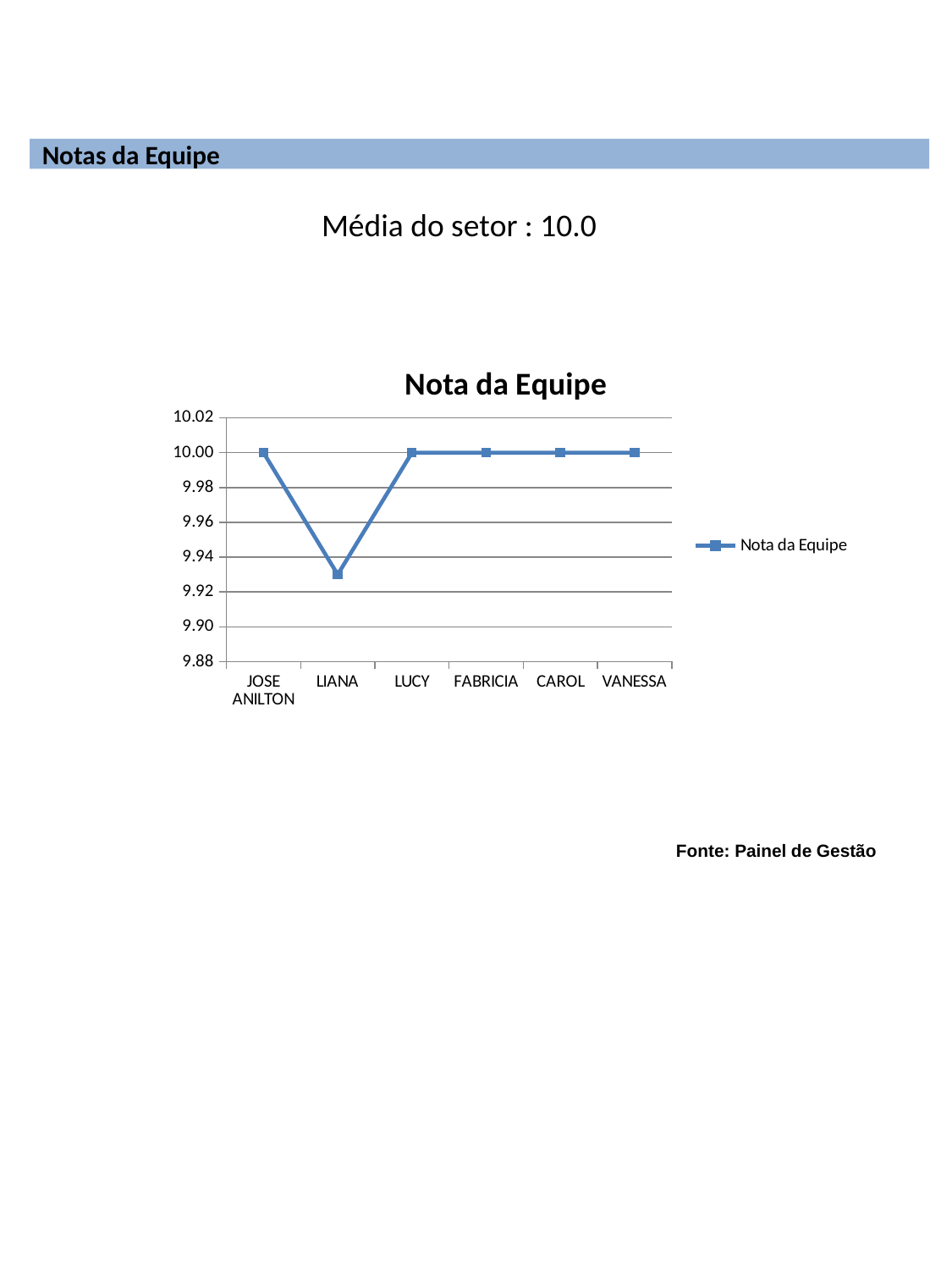

Notas da Equipe
Média do setor : 10.0

### Chart:

| Category |  |
|---|---|
| JOSE ANILTON | 10.0 |
| LIANA | 9.93 |
| LUCY | 10.0 |
| FABRICIA | 10.0 |
| CAROL | 10.0 |
| VANESSA | 10.0 |
Fonte: Painel de Gestão